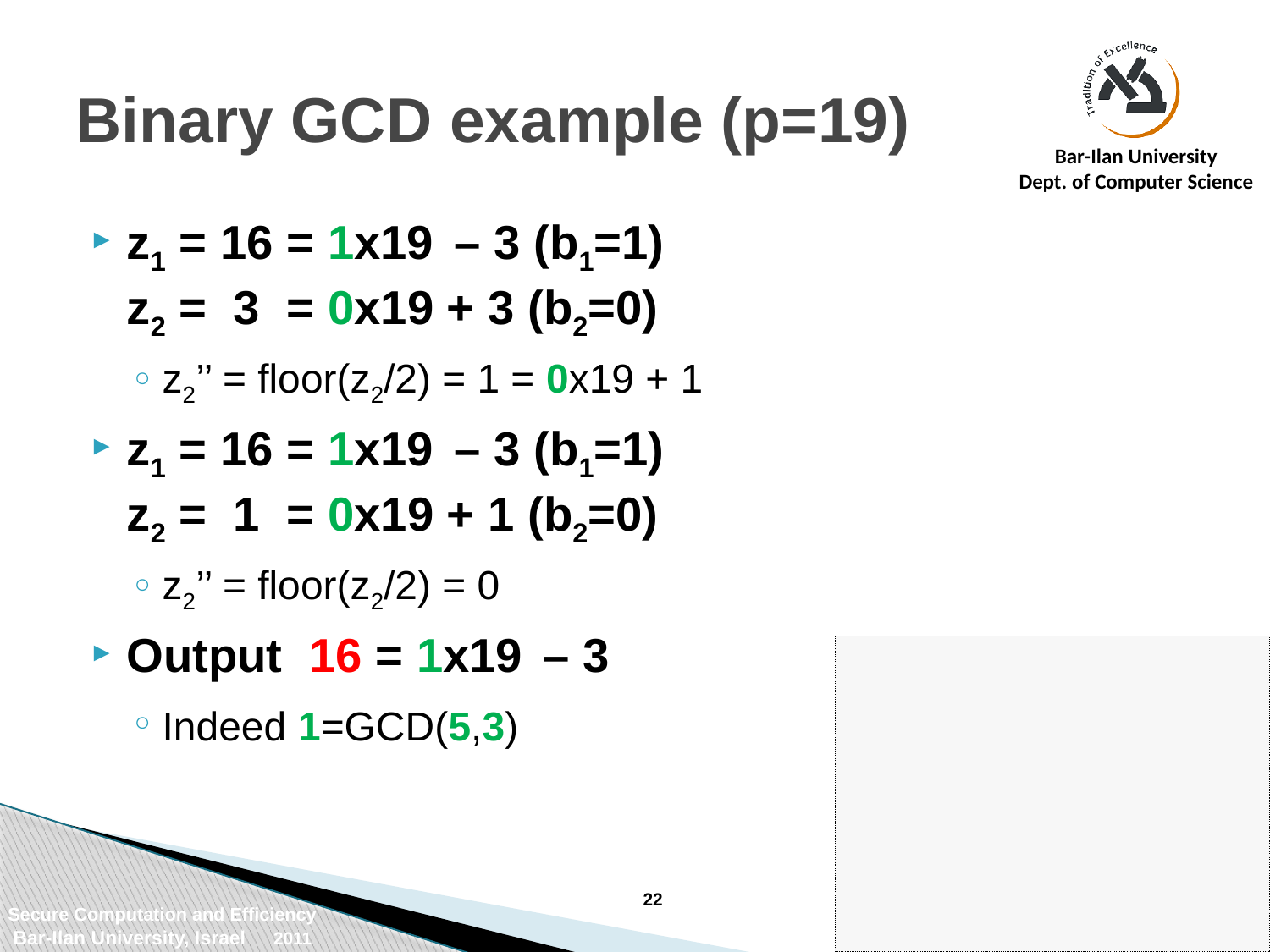

# Binary GCD example (p=19)
z1 = 16 = 1x19  – 3 (b1=1)
z2 =  3  = 0x19 + 3 (b2=0)
z2’’ = floor(z2/2) = 1 = 0x19 + 1
z1 = 16 = 1x19  – 3 (b1=1)
z2 =  1  = 0x19 + 1 (b2=0)
z2’’ = floor(z2/2) = 0
Output  16 = 1x19  – 3
Indeed 1=GCD(5,3)
22
Secure Computation and Efficiency
Bar-Ilan University, Israel     2011